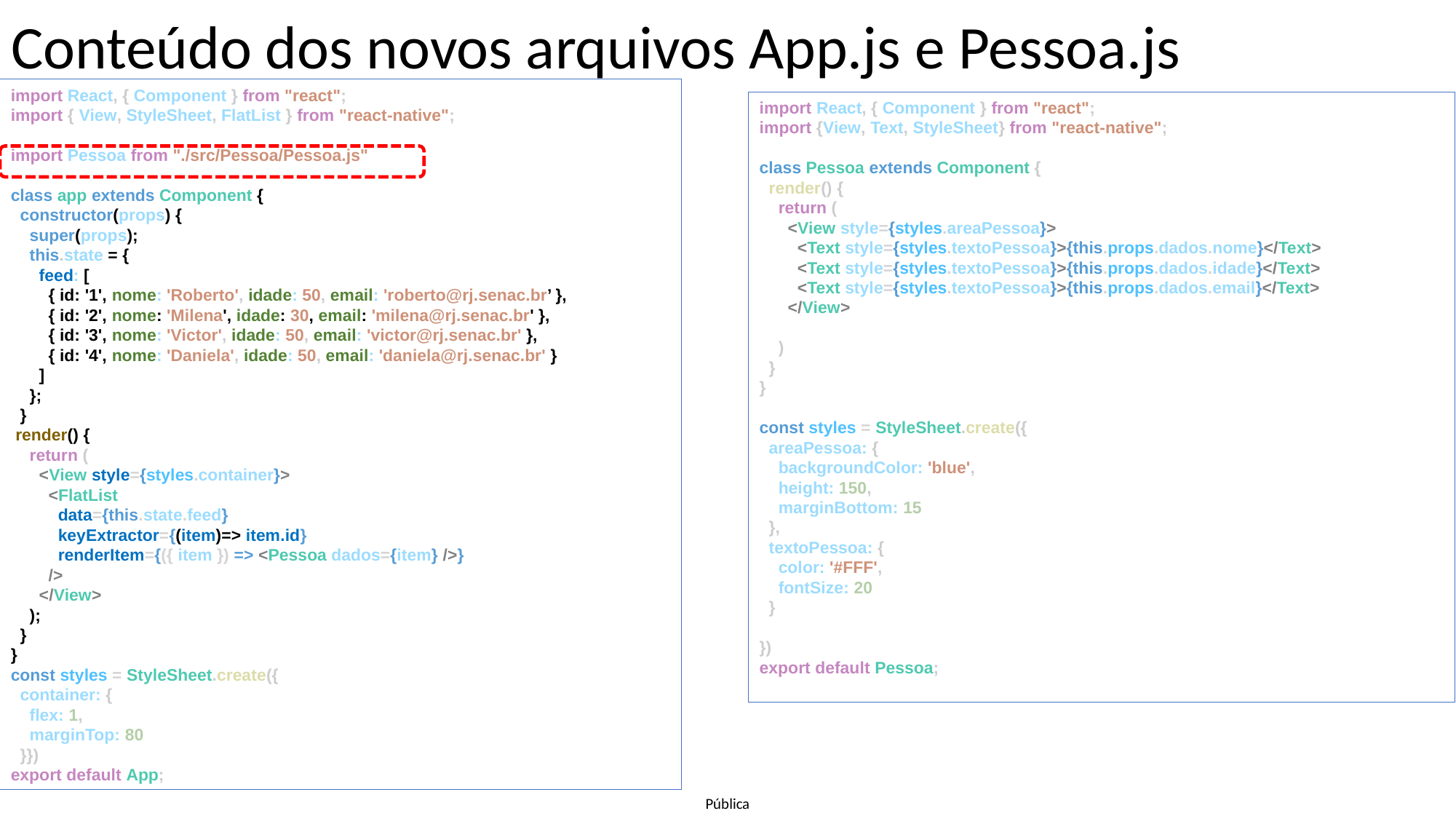

# Conteúdo dos novos arquivos App.js e Pessoa.js
import React, { Component } from "react";
import { View, StyleSheet, FlatList } from "react-native";

import Pessoa from "./src/Pessoa/Pessoa.js"

class app extends Component {
  constructor(props) {
    super(props);
    this.state = {
      feed: [
        { id: '1', nome: 'Roberto', idade: 50, email: 'roberto@rj.senac.br’ },
        { id: '2', nome: 'Milena', idade: 30, email: 'milena@rj.senac.br' },
        { id: '3', nome: 'Victor', idade: 50, email: 'victor@rj.senac.br' },
        { id: '4', nome: 'Daniela', idade: 50, email: 'daniela@rj.senac.br' }
      ]
    };
  }
 render() {
    return (
      <View style={styles.container}>
        <FlatList
          data={this.state.feed}
          keyExtractor={(item)=> item.id}
          renderItem={({ item }) => <Pessoa dados={item} />}
        />
      </View>
    );
  }
}
const styles = StyleSheet.create({
  container: {
    flex: 1,
    marginTop: 80
  }})
export default App;
import React, { Component } from "react";
import {View, Text, StyleSheet} from "react-native";
class Pessoa extends Component {
  render() {
    return (
      <View style={styles.areaPessoa}>
        <Text style={styles.textoPessoa}>{this.props.dados.nome}</Text>
        <Text style={styles.textoPessoa}>{this.props.dados.idade}</Text>
        <Text style={styles.textoPessoa}>{this.props.dados.email}</Text>
      </View>
    )
  }
}
const styles = StyleSheet.create({
  areaPessoa: {
    backgroundColor: 'blue',
    height: 150,
    marginBottom: 15
  },
  textoPessoa: {
    color: '#FFF',
    fontSize: 20
  }
})
export default Pessoa;